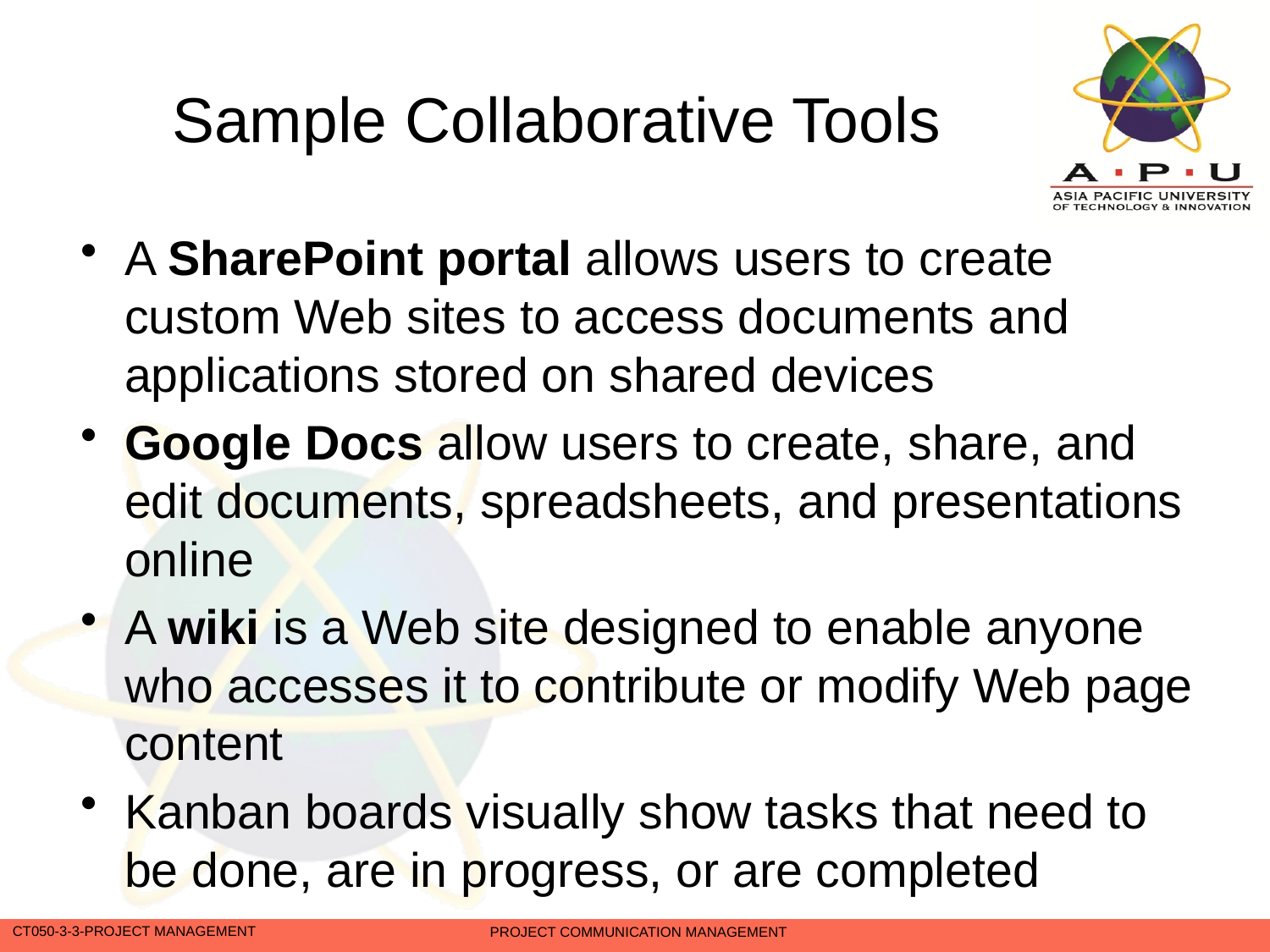

# Sample Collaborative Tools
A SharePoint portal allows users to create custom Web sites to access documents and applications stored on shared devices
Google Docs allow users to create, share, and edit documents, spreadsheets, and presentations online
A wiki is a Web site designed to enable anyone who accesses it to contribute or modify Web page content
Kanban boards visually show tasks that need to be done, are in progress, or are completed